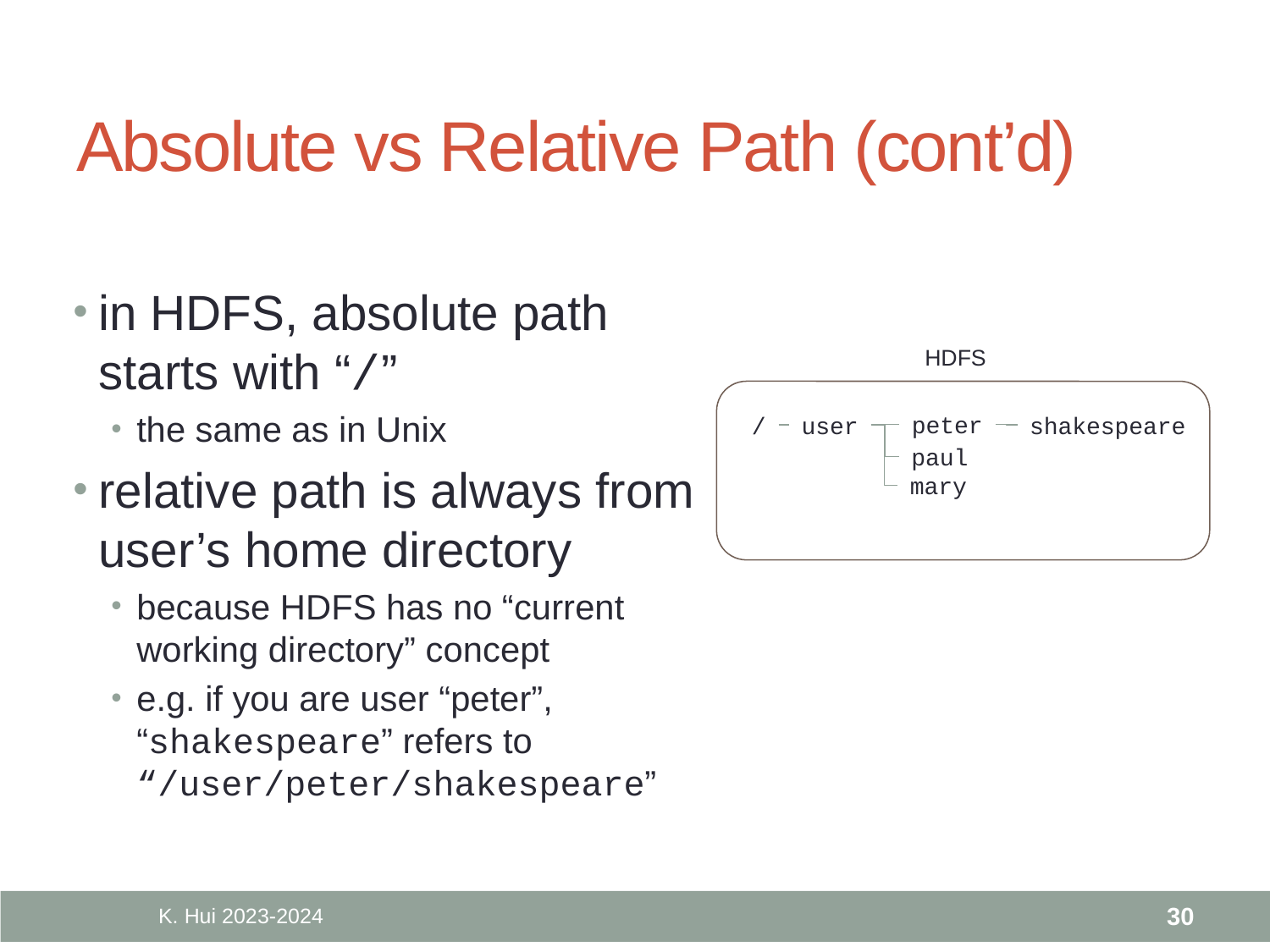

# Absolute vs Relative Path (cont’d)
in HDFS, absolute path starts with “/”
the same as in Unix
relative path is always from user’s home directory
because HDFS has no “current working directory” concept
e.g. if you are user “peter”, “shakespeare” refers to “/user/peter/shakespeare”

HDFS

peter
/
user
shakespeare
paul
mary
K. Hui 2023-2024
30